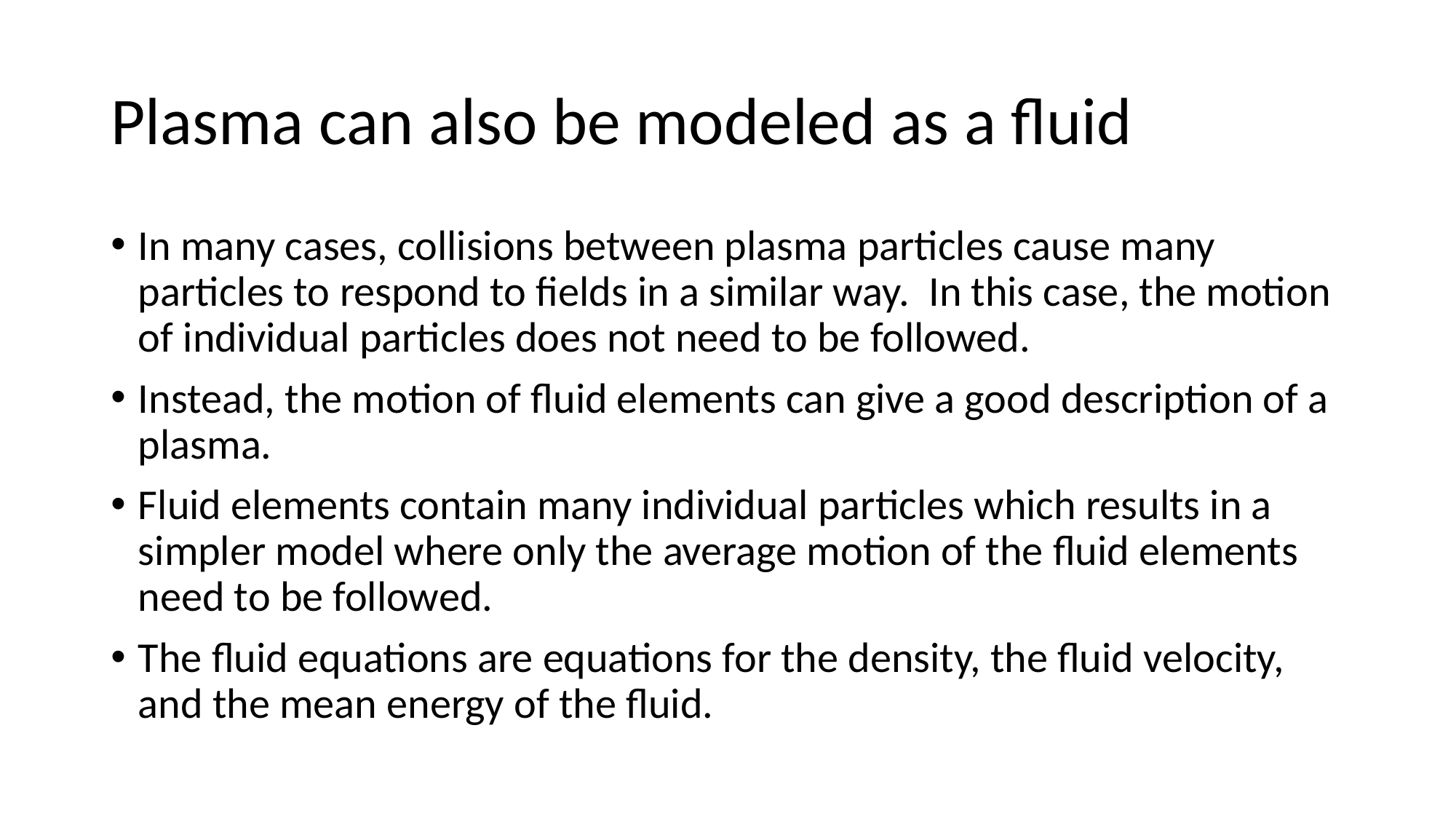

# Plasma can also be modeled as a fluid
In many cases, collisions between plasma particles cause many particles to respond to fields in a similar way.  In this case, the motion of individual particles does not need to be followed.
Instead, the motion of fluid elements can give a good description of a plasma.
Fluid elements contain many individual particles which results in a simpler model where only the average motion of the fluid elements need to be followed.
The fluid equations are equations for the density, the fluid velocity, and the mean energy of the fluid.